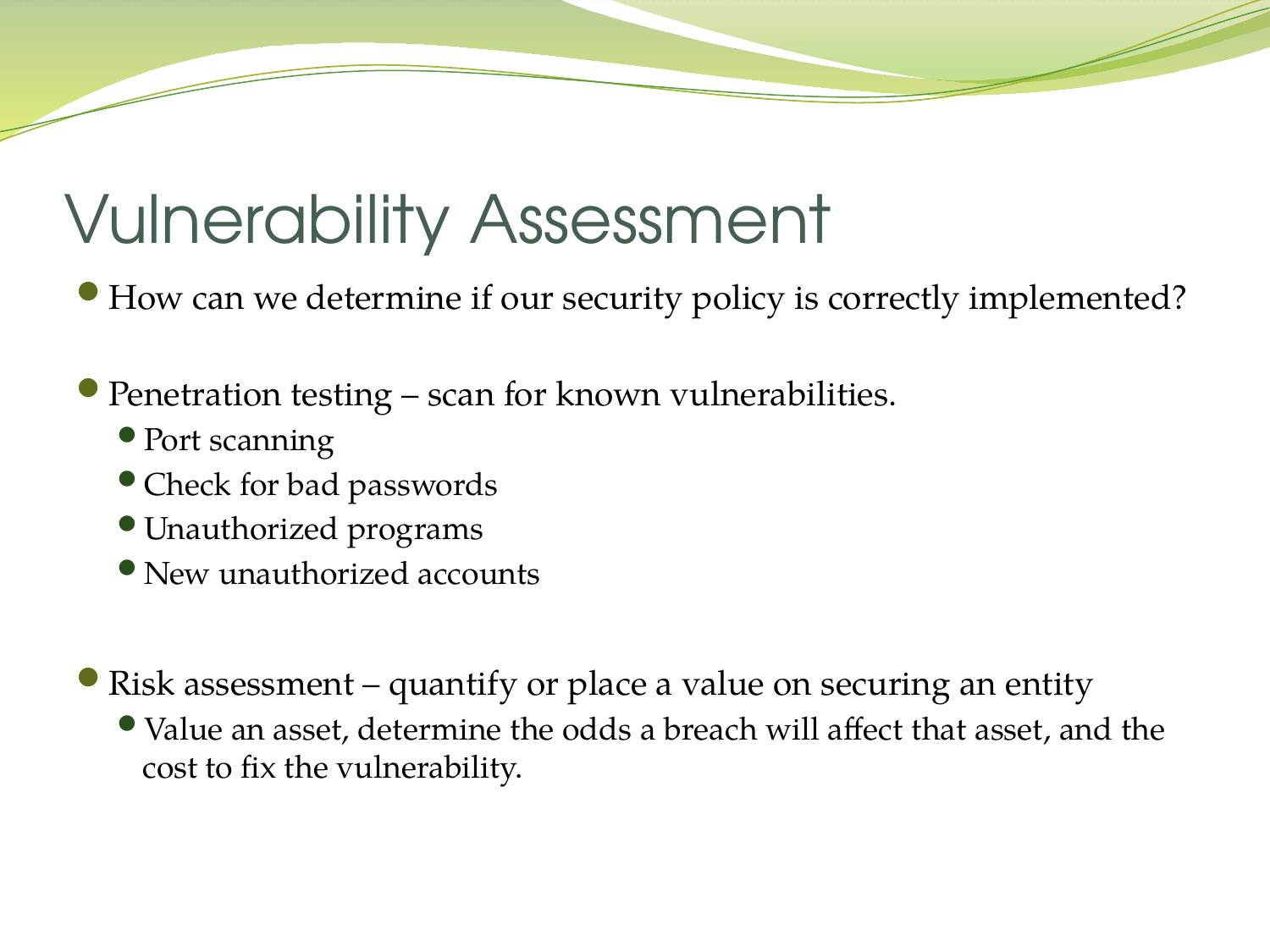

# Vulnerability Assessment
How can we determine if our security policy is correctly implemented?

Penetration testing – scan for known vulnerabilities.
Port scanning
Check for bad passwords
Unauthorized programs
New unauthorized accounts

Risk assessment – quantify or place a value on securing an entity
Value an asset, determine the odds a breach will affect that asset, and the cost to fix the vulnerability.